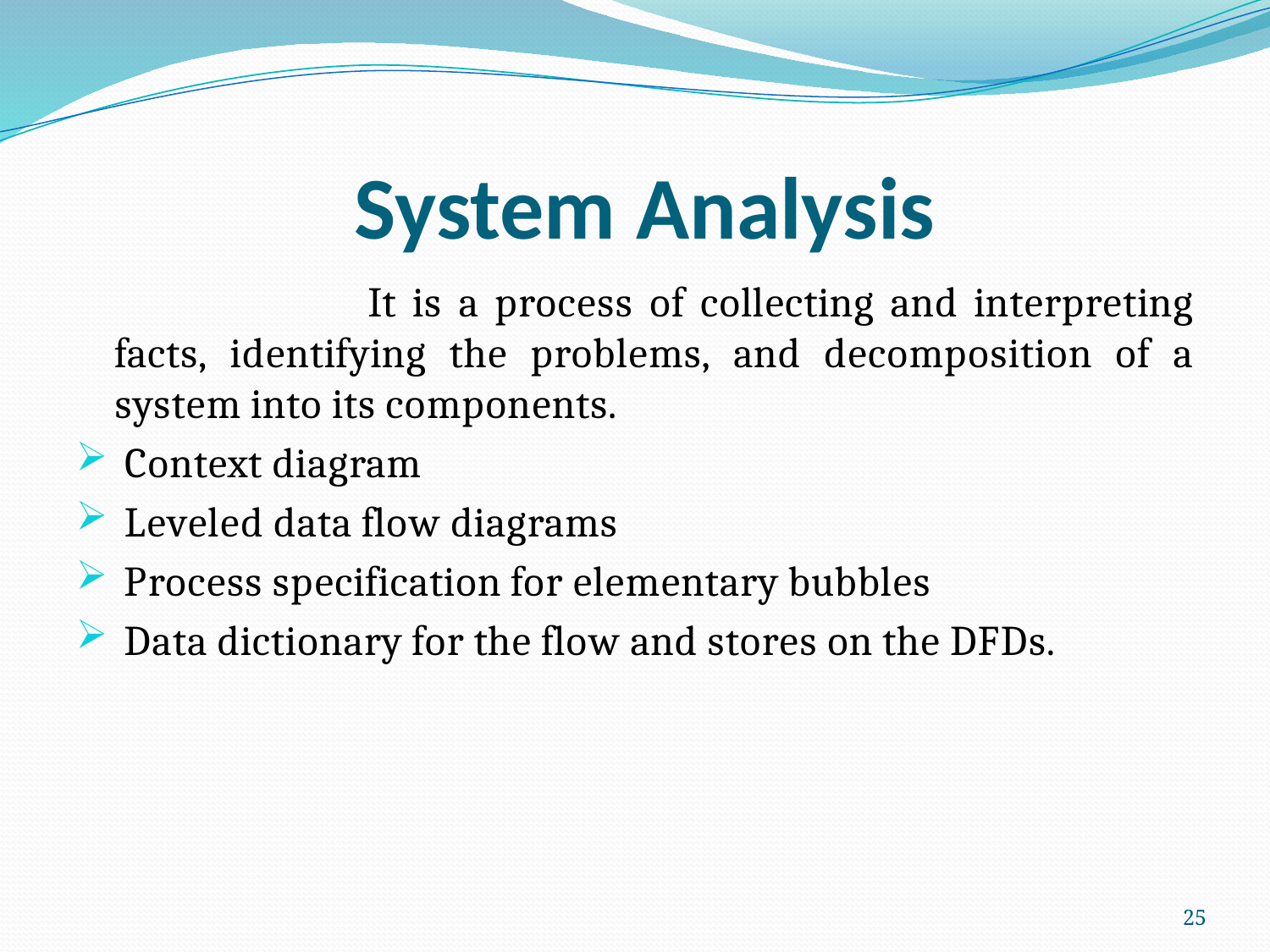

# System Analysis
			It is a process of collecting and interpreting facts, identifying the problems, and decomposition of a system into its components.
 Context diagram
 Leveled data flow diagrams
 Process specification for elementary bubbles
 Data dictionary for the flow and stores on the DFDs.
25